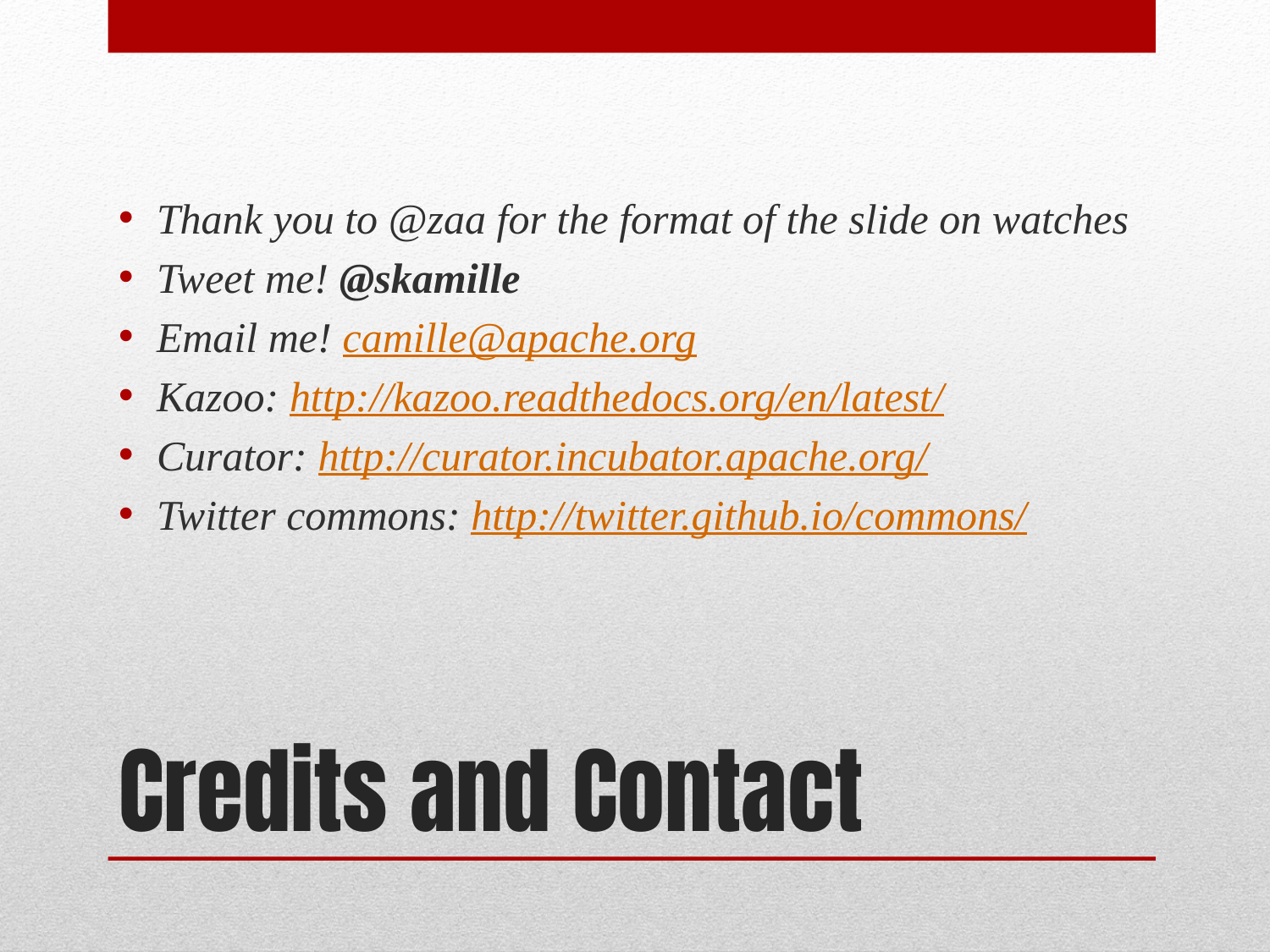

Thank you to @zaa for the format of the slide on watches
Tweet me! @skamille
Email me! camille@apache.org
Kazoo: http://kazoo.readthedocs.org/en/latest/
Curator: http://curator.incubator.apache.org/
Twitter commons: http://twitter.github.io/commons/
# Credits and Contact